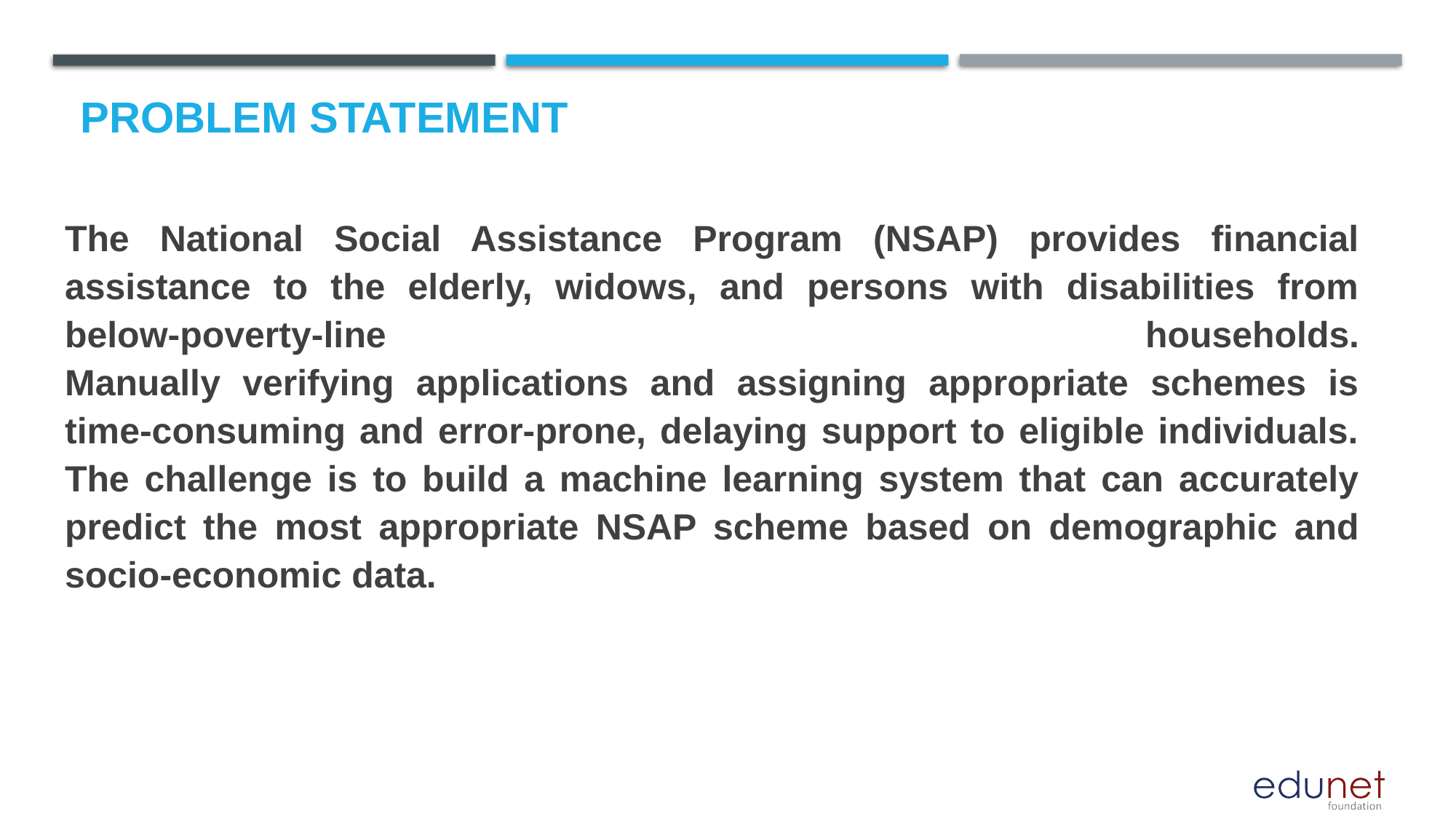

# Problem Statement
The National Social Assistance Program (NSAP) provides financial assistance to the elderly, widows, and persons with disabilities from below-poverty-line households.
Manually verifying applications and assigning appropriate schemes is time-consuming and error-prone, delaying support to eligible individuals.
The challenge is to build a machine learning system that can accurately predict the most appropriate NSAP scheme based on demographic and socio-economic data.